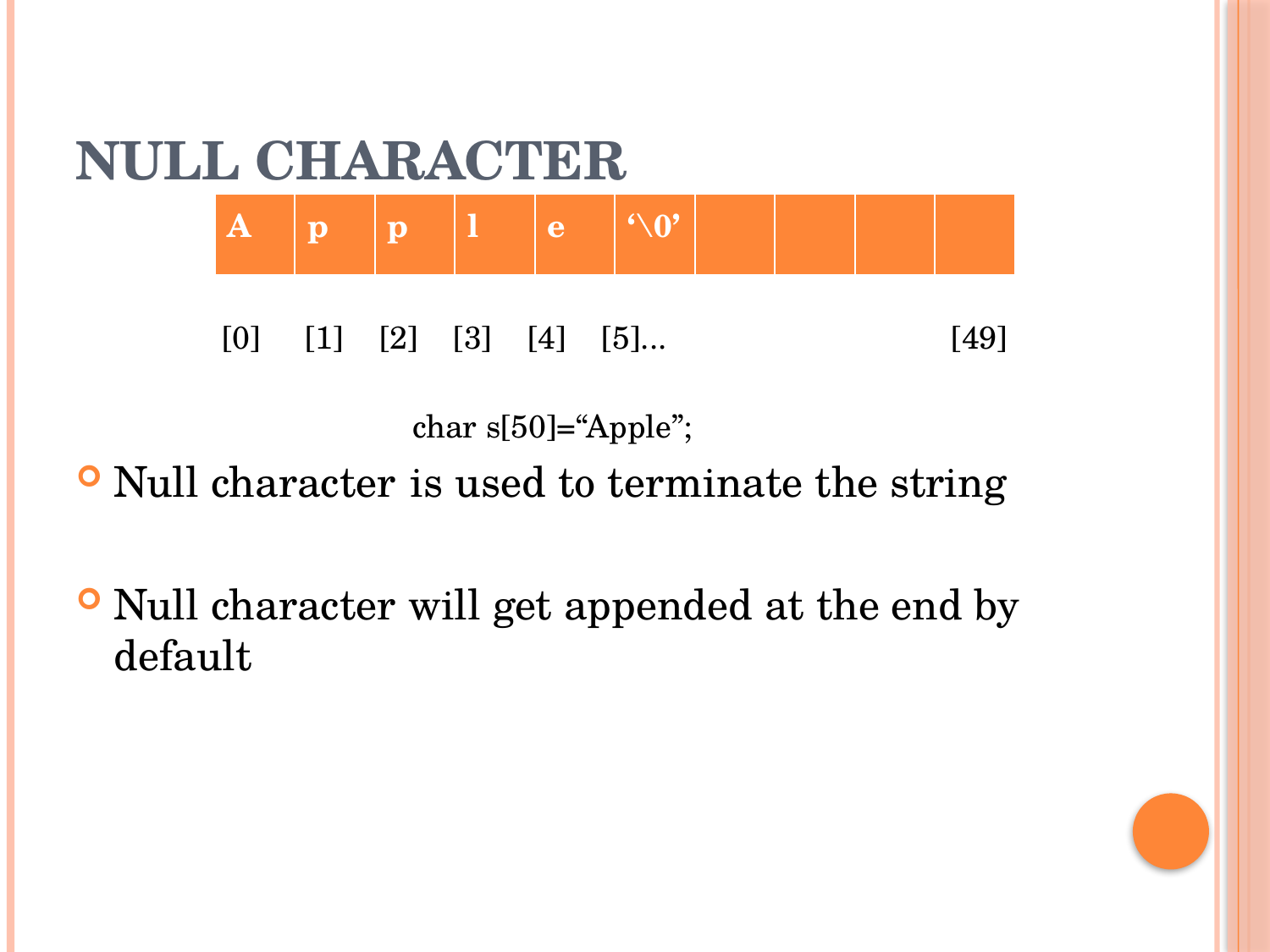

# Null character
| A | p | p | l | e | ‘\0’ |  |  |  |  |
| --- | --- | --- | --- | --- | --- | --- | --- | --- | --- |

     [0]     [1]    [2]    [3]    [4]    [5]...                                [49]

		     char s[50]=“Apple”;
Null character is used to terminate the string

Null character will get appended at the end by default